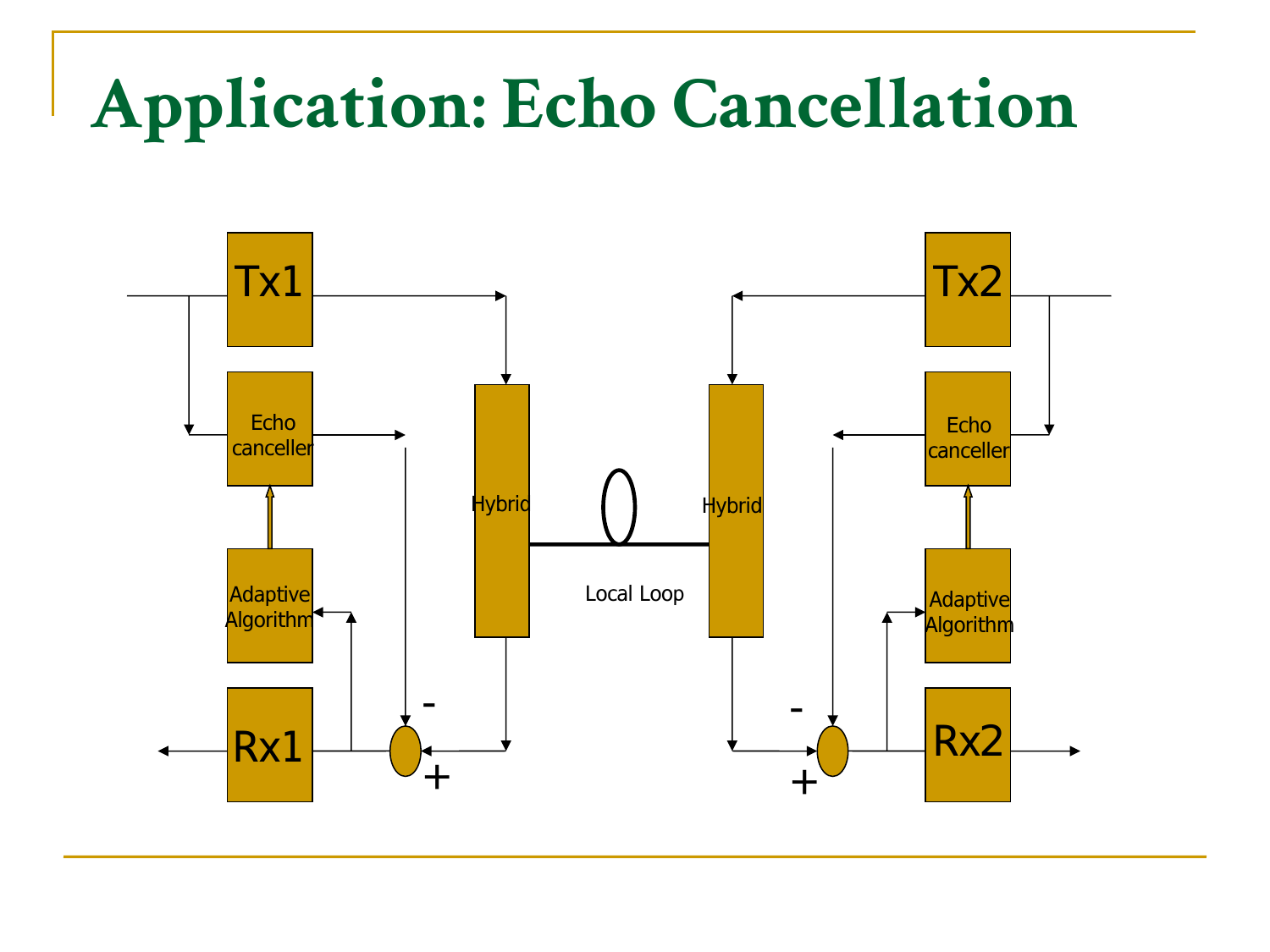

# Application: Echo Cancellation

Tx1
Tx2

Echo canceller
Echo canceller

Hybrid
Hybrid

Local Loop
Adaptive Algorithm
Adaptive Algorithm

-
+
-
+

Rx2
Rx1